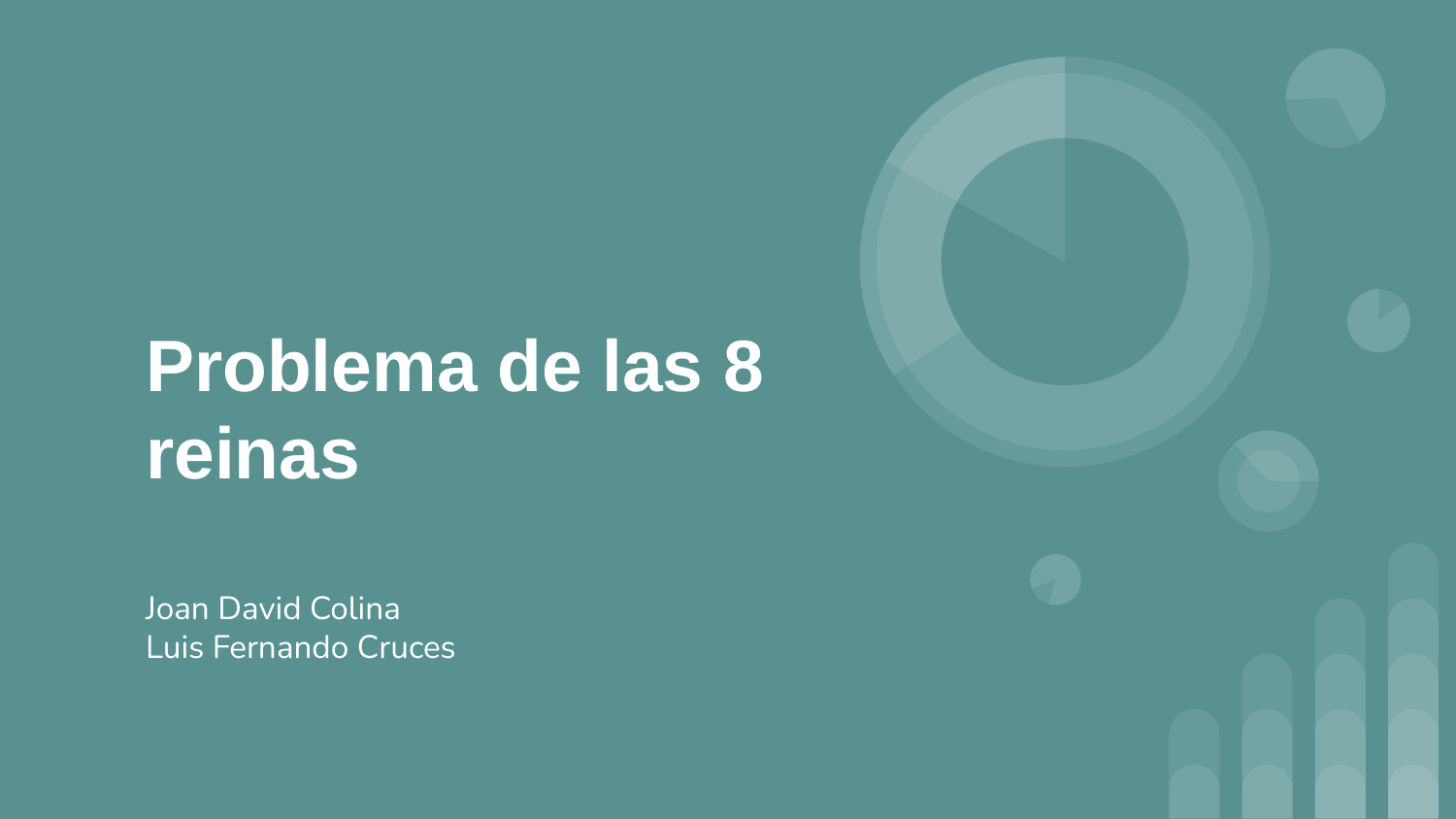

# Problema de las 8 reinas
Joan David Colina
Luis Fernando Cruces